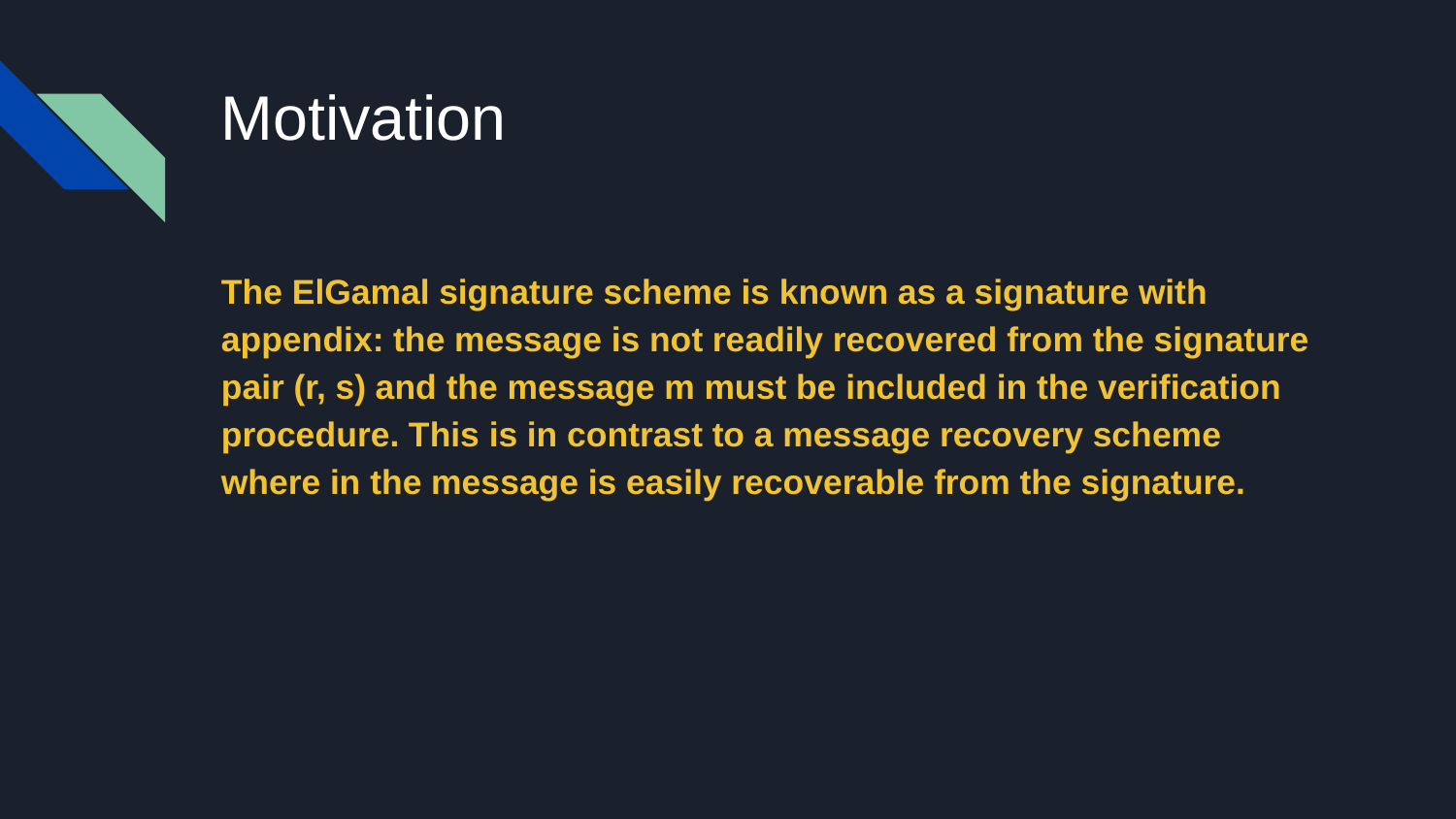

# Motivation
The ElGamal signature scheme is known as a signature with appendix: the message is not readily recovered from the signature pair (r, s) and the message m must be included in the verification procedure. This is in contrast to a message recovery scheme where in the message is easily recoverable from the signature.